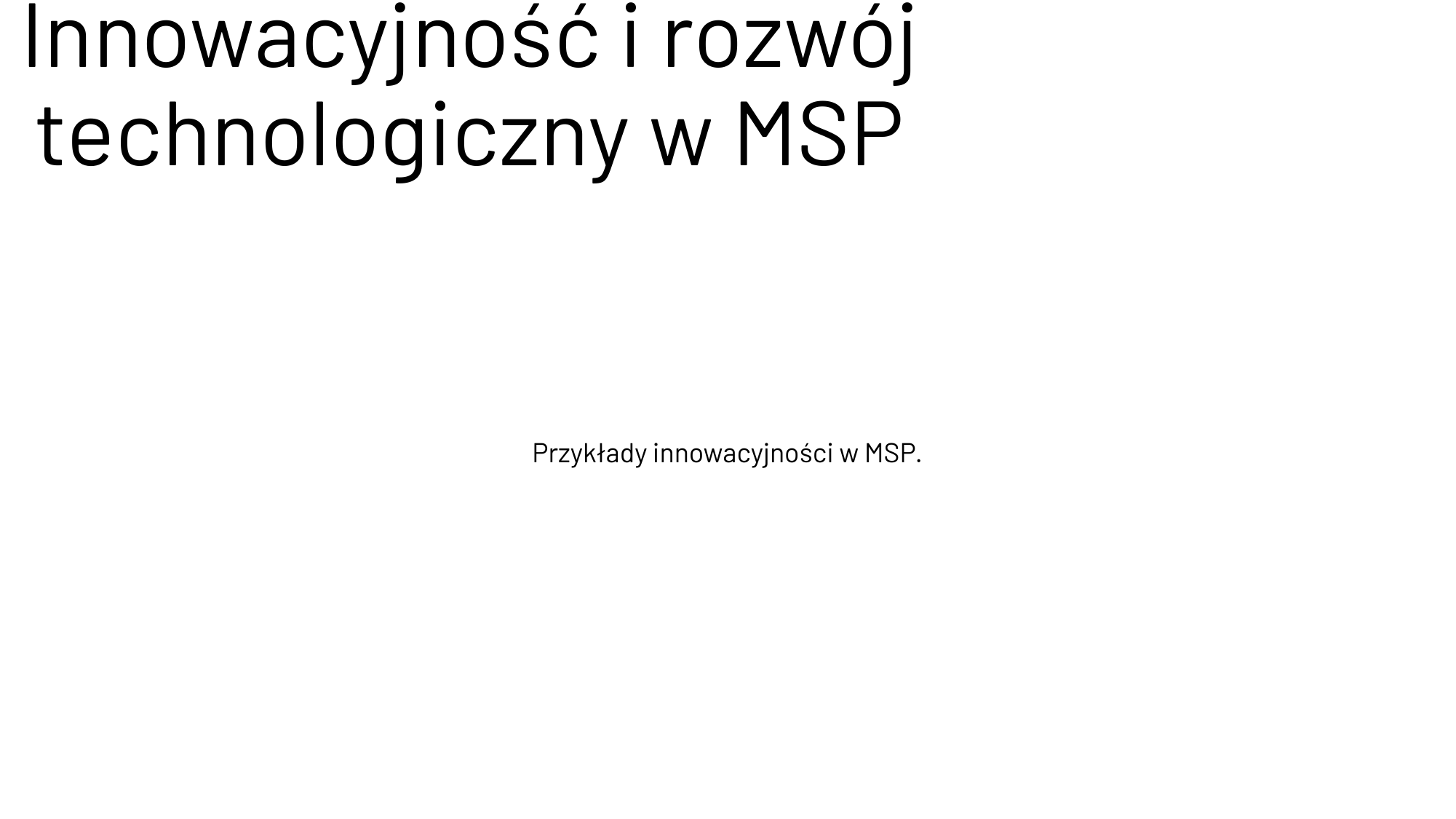

# Innowacyjność i rozwój technologiczny w MSP
Przykłady innowacyjności w MSP.